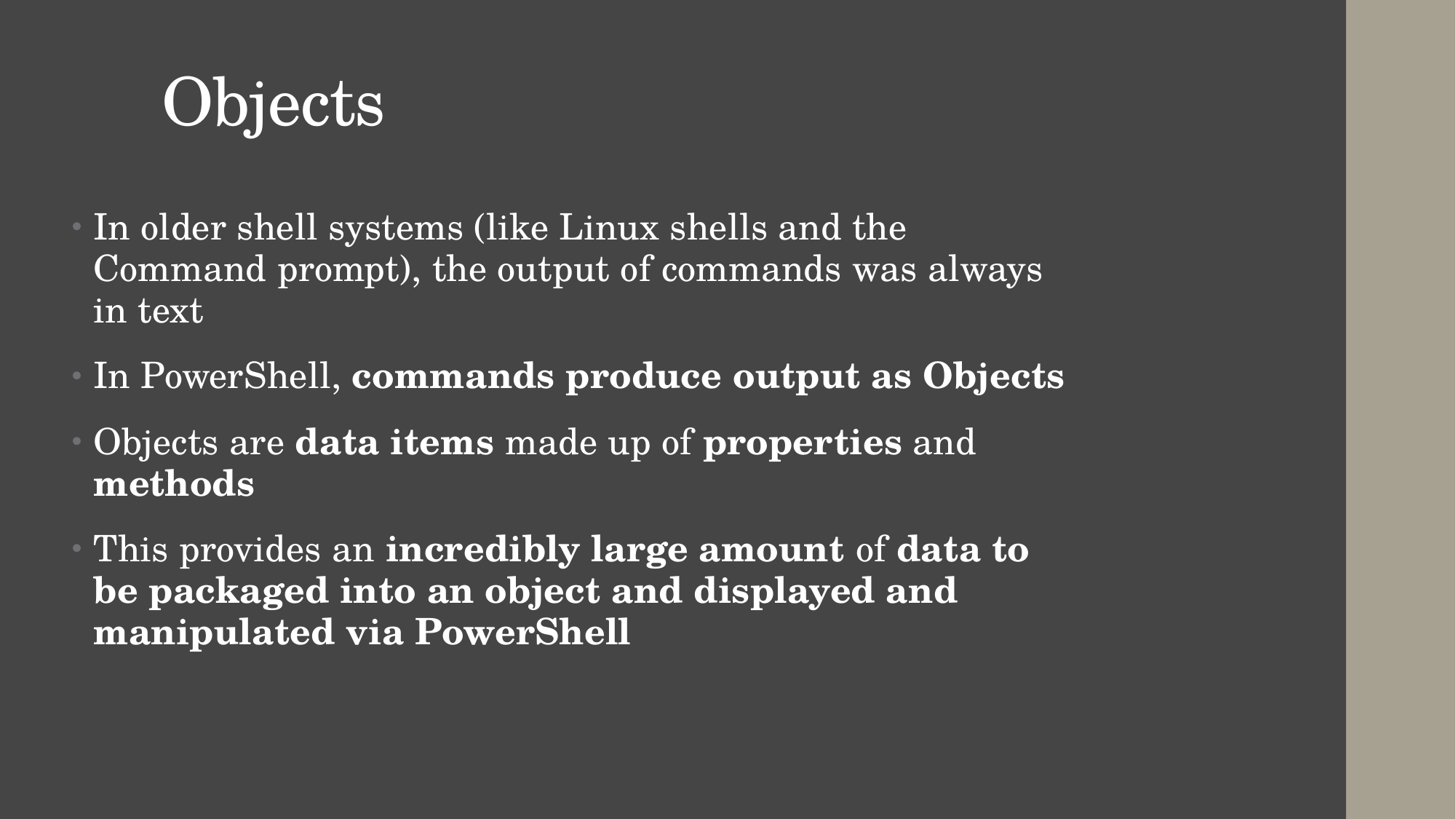

# Objects
In older shell systems (like Linux shells and the Command prompt), the output of commands was always in text
In PowerShell, commands produce output as Objects
Objects are data items made up of properties and methods
This provides an incredibly large amount of data to be packaged into an object and displayed and manipulated via PowerShell